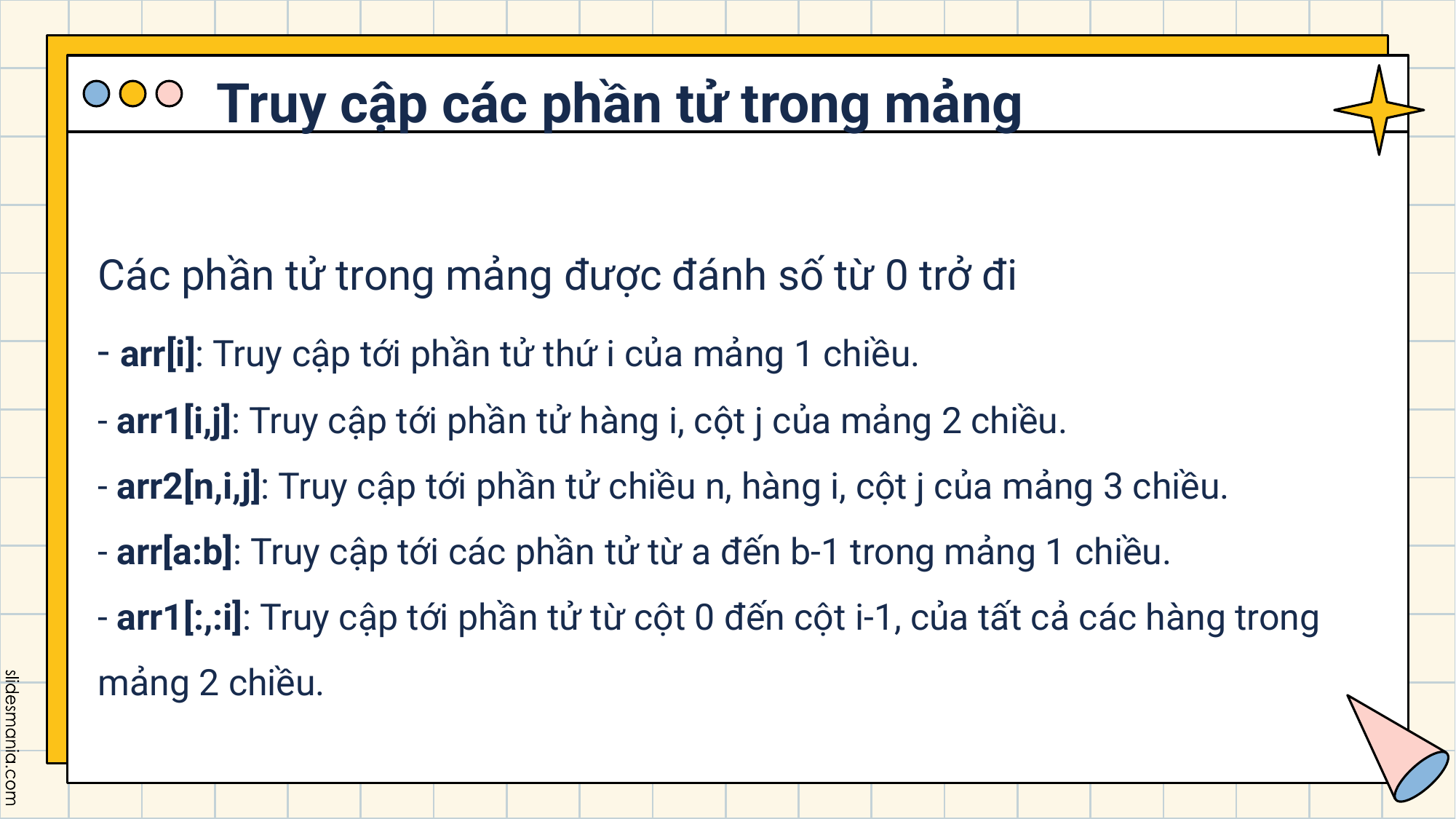

Truy cập các phần tử trong mảng
# Các phần tử trong mảng được đánh số từ 0 trở đi - arr[i]: Truy cập tới phần tử thứ i của mảng 1 chiều. - arr1[i,j]: Truy cập tới phần tử hàng i, cột j của mảng 2 chiều. - arr2[n,i,j]: Truy cập tới phần tử chiều n, hàng i, cột j của mảng 3 chiều. - arr[a:b]: Truy cập tới các phần tử từ a đến b-1 trong mảng 1 chiều. - arr1[:,:i]: Truy cập tới phần tử từ cột 0 đến cột i-1, của tất cả các hàng trong mảng 2 chiều.